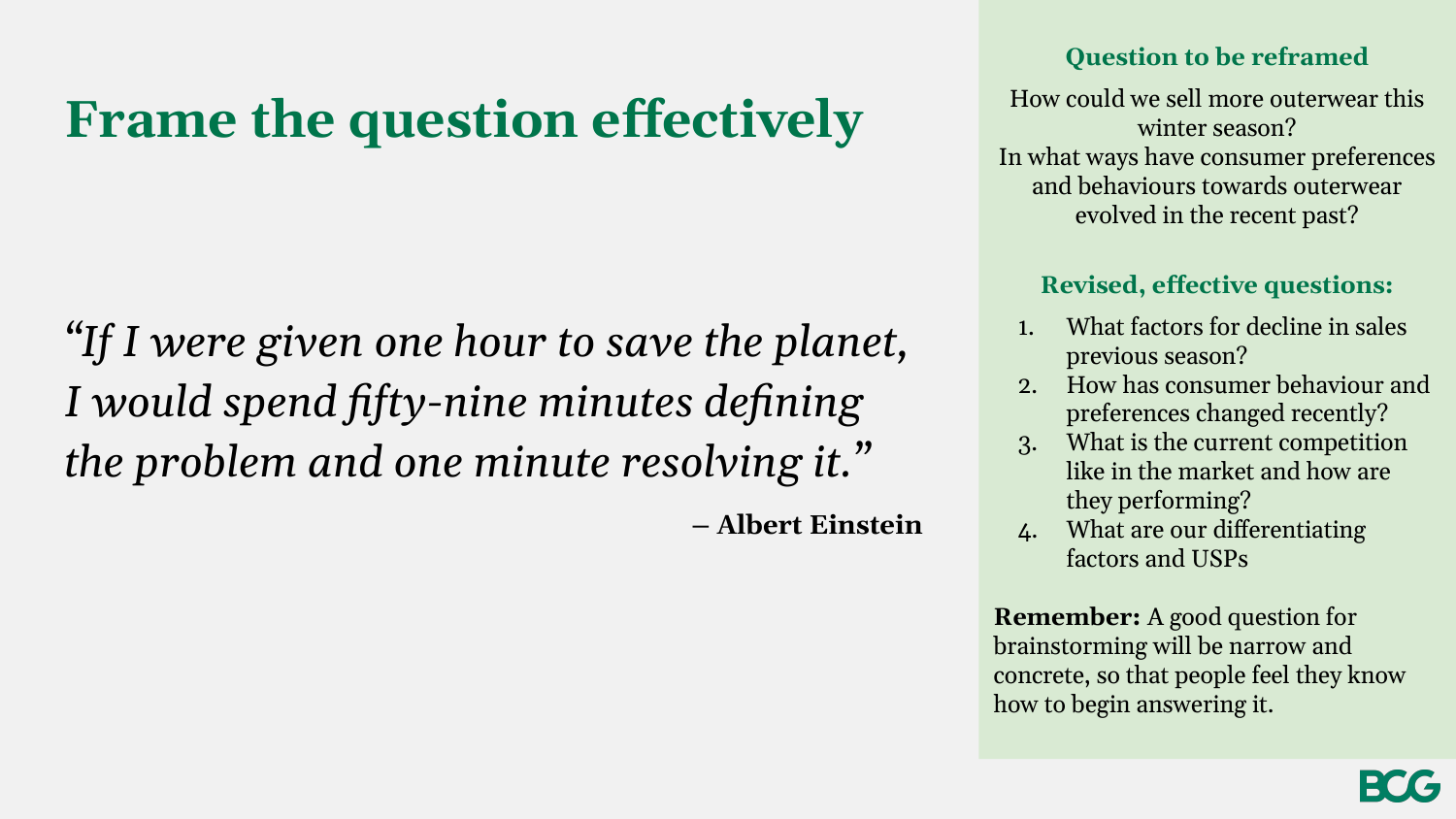

Question to be reframed
How could we sell more outerwear this winter season?
In what ways have consumer preferences and behaviours towards outerwear evolved in the recent past?

Revised, effective questions:
What factors for decline in sales previous season?
How has consumer behaviour and preferences changed recently?
What is the current competition like in the market and how are they performing?
What are our differentiating factors and USPs

Remember: A good question for brainstorming will be narrow and concrete, so that people feel they know how to begin answering it.
# Frame the question effectively
“If I were given one hour to save the planet, I would spend fifty-nine minutes defining the problem and one minute resolving it.”
– Albert Einstein